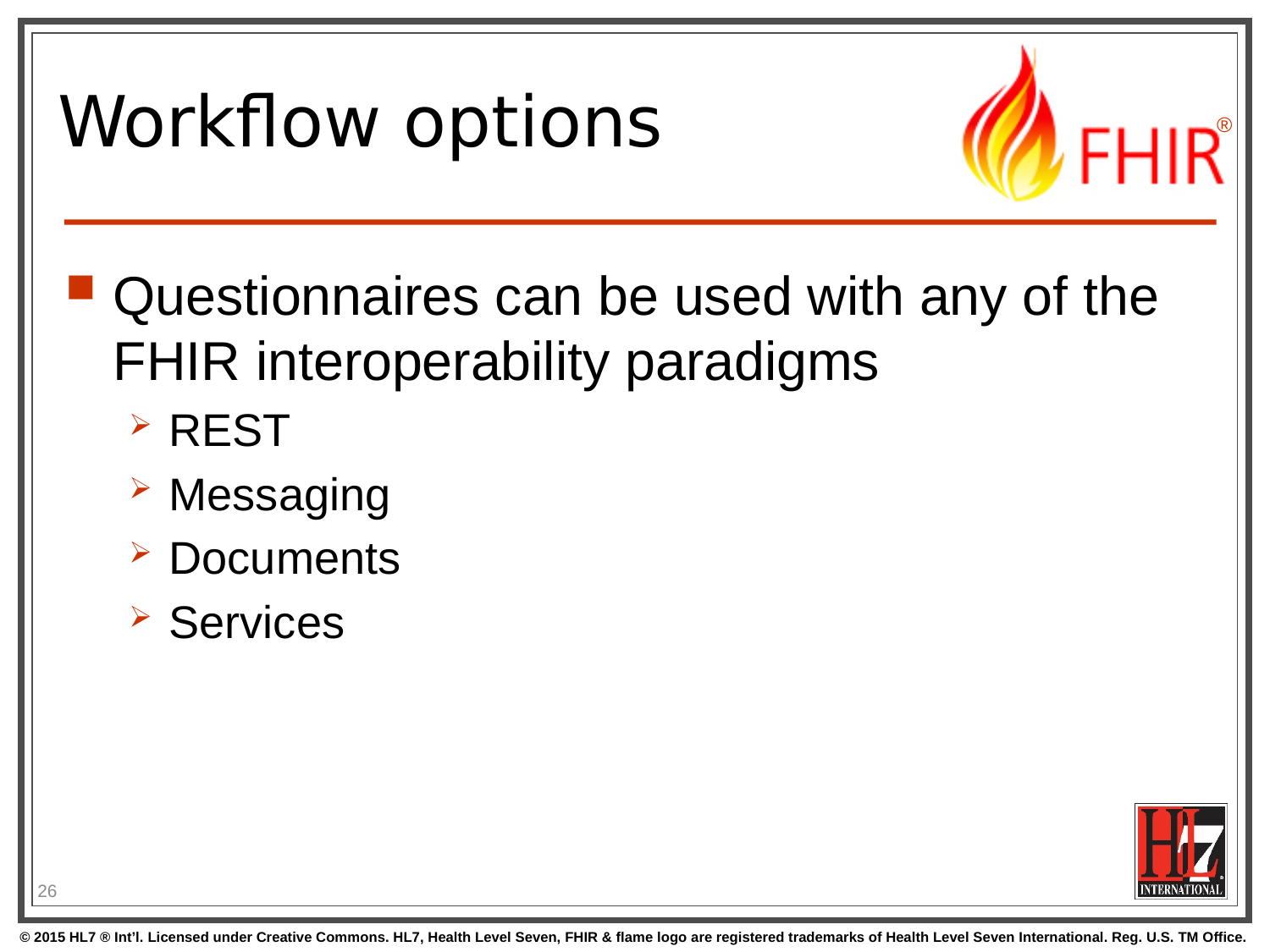

# Workflow options
Questionnaires can be used with any of the FHIR interoperability paradigms
REST
Messaging
Documents
Services
26